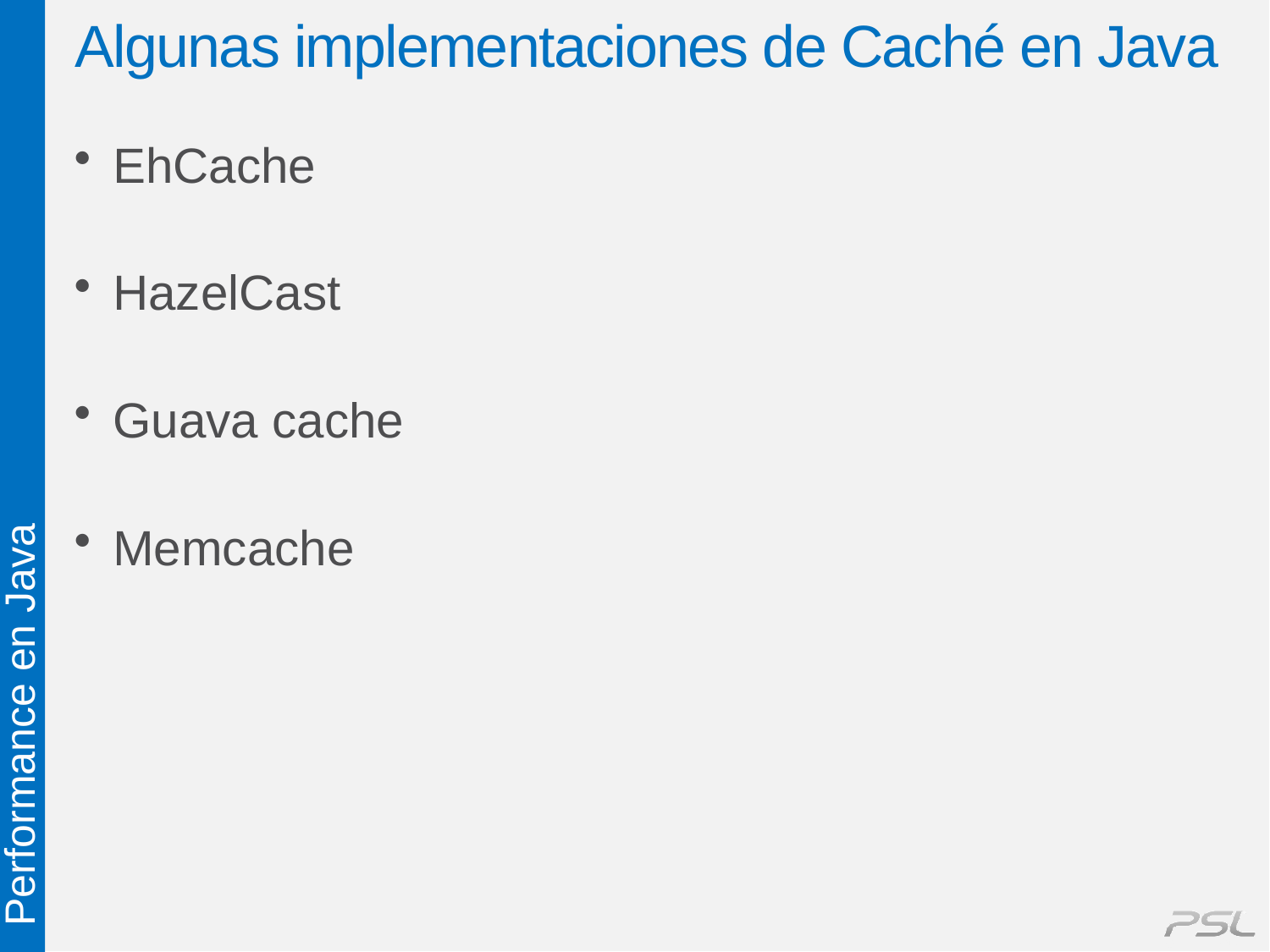

# Algunas implementaciones de Caché en Java
EhCache

HazelCast

Guava cache

Memcache
Performance en Java